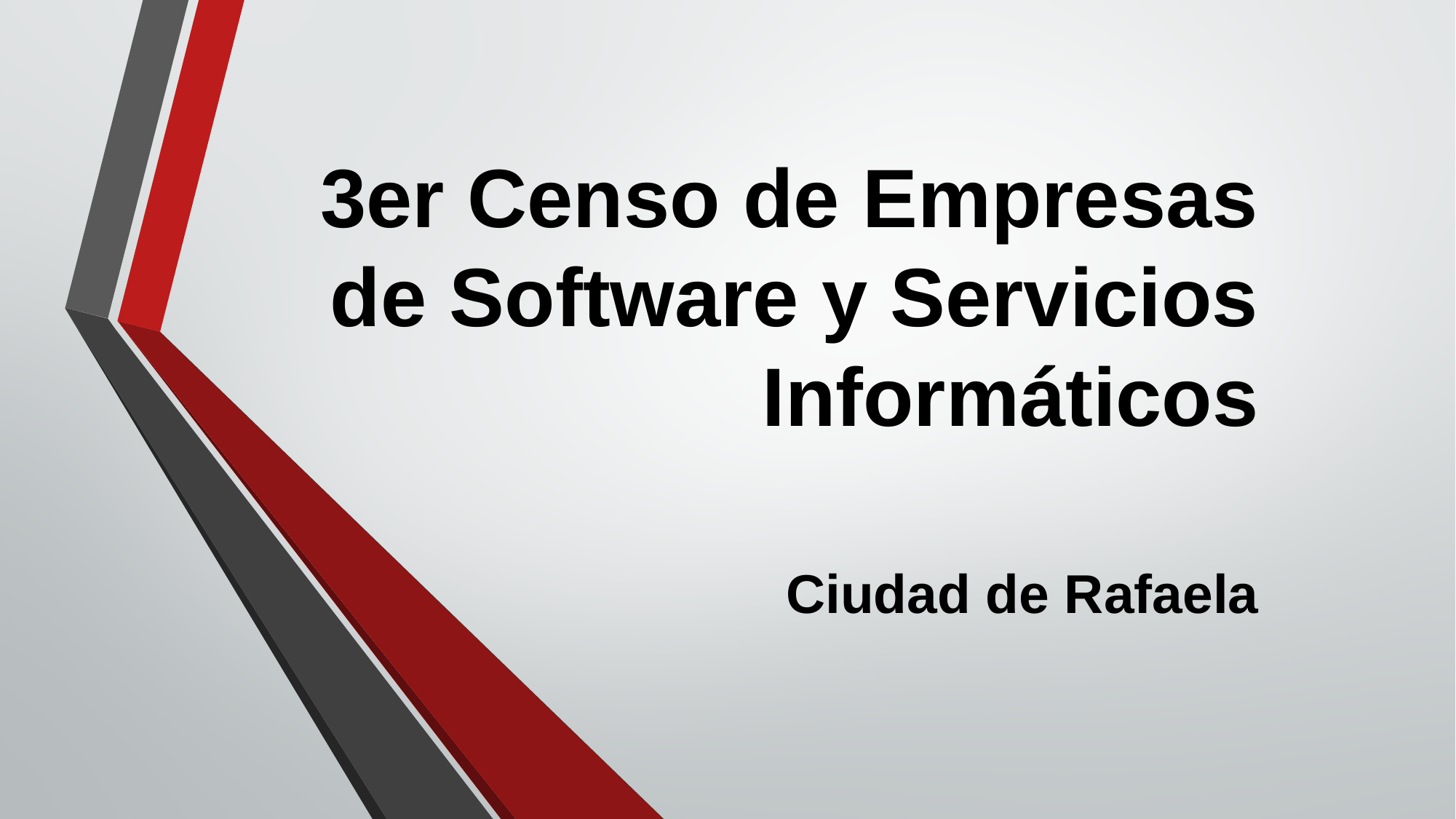

# 3er Censo de Empresas de Software y Servicios Informáticos
Ciudad de Rafaela